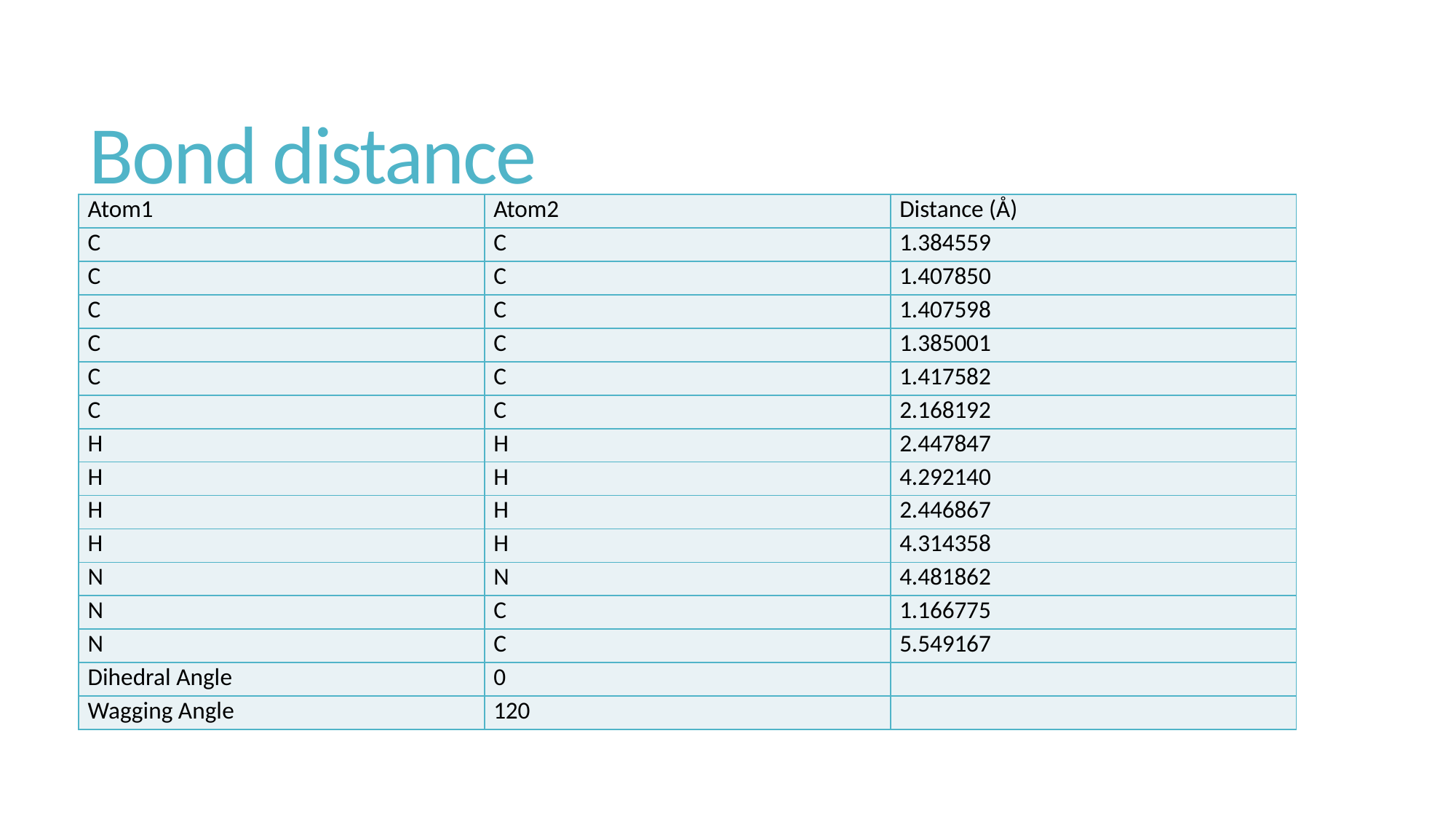

# Bond distance
| Atom1 | Atom2 | Distance (Å) |
| --- | --- | --- |
| C | C | 1.384559 |
| C | C | 1.407850 |
| C | C | 1.407598 |
| C | C | 1.385001 |
| C | C | 1.417582 |
| C | C | 2.168192 |
| H | H | 2.447847 |
| H | H | 4.292140 |
| H | H | 2.446867 |
| H | H | 4.314358 |
| N | N | 4.481862 |
| N | C | 1.166775 |
| N | C | 5.549167 |
| Dihedral Angle | 0 |  |
| Wagging Angle | 120 |  |